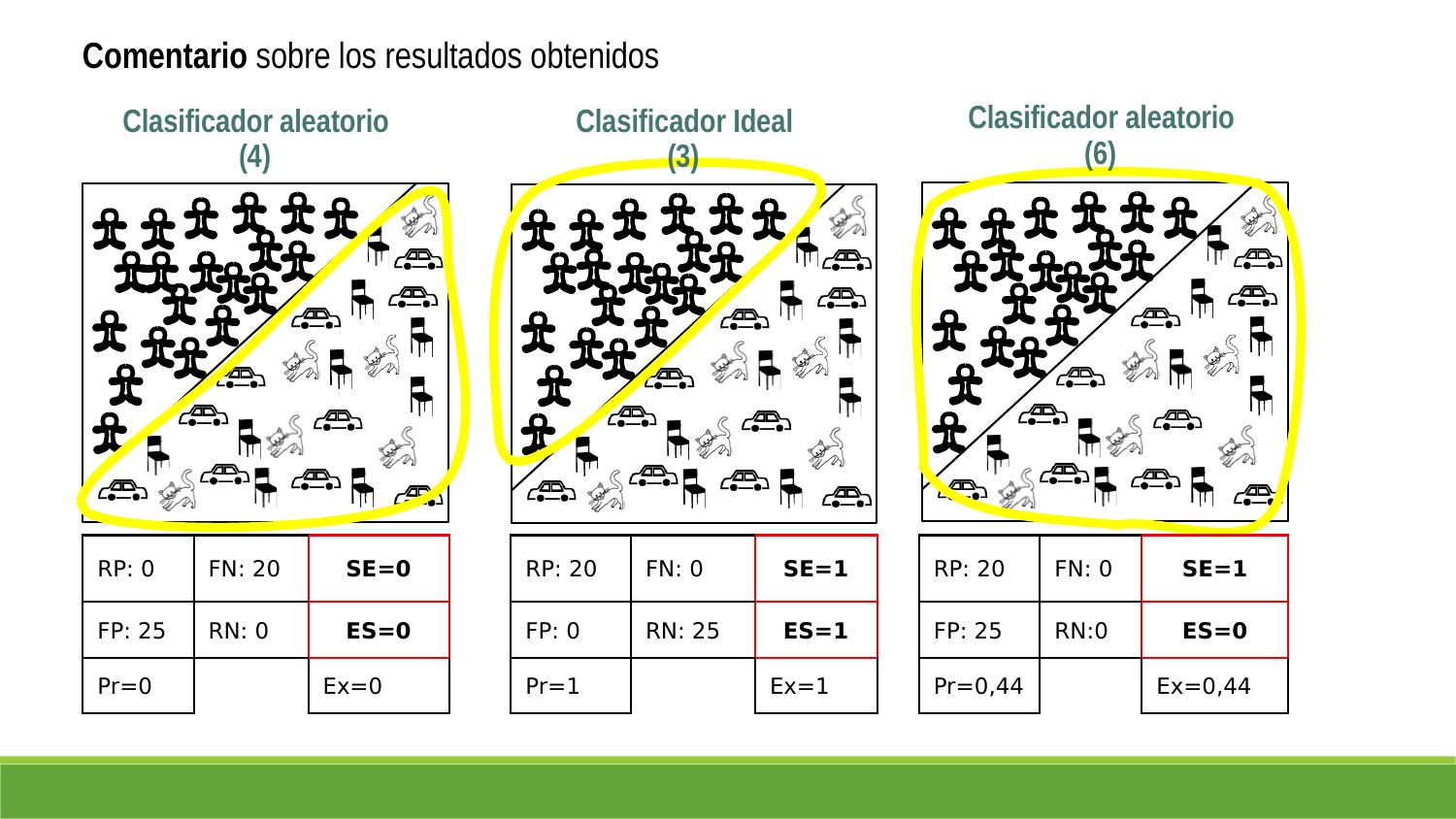

Comentario sobre los resultados obtenidos
Clasificador aleatorio
(6)
Clasificador aleatorio
(4)
Clasificador Ideal
(3)

RP: 0

FN: 20

SE=0

RP: 20

FN: 0

SE=1

RP: 20

FN: 0

SE=1

FP: 25

RN: 0

ES=0

FP: 0

RN: 25

ES=1

FP: 25

RN:0

ES=0

Pr=0

Ex=0

Pr=1

Ex=1

Pr=0,44

Ex=0,44